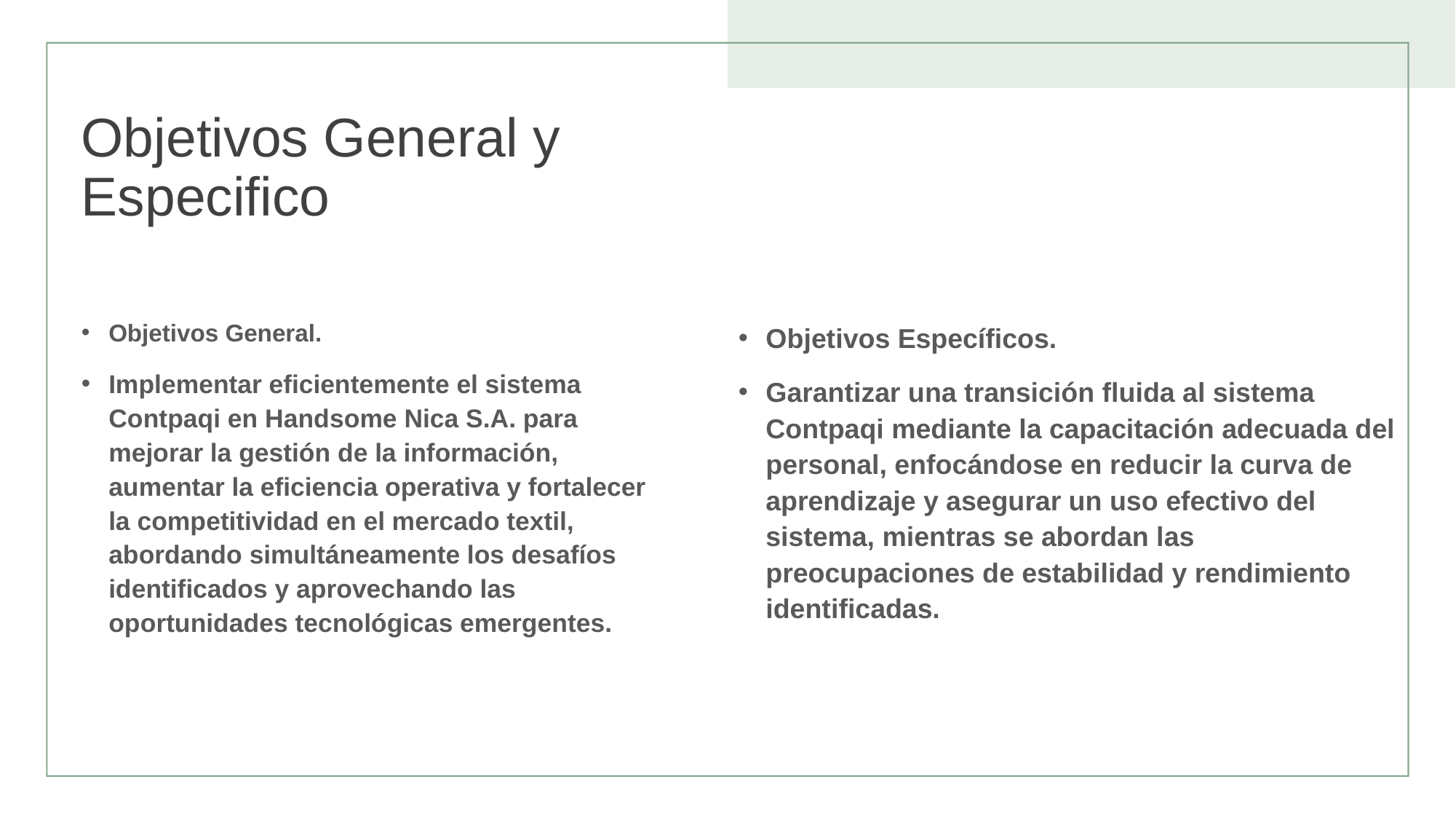

# Objetivos General y Especifico
Objetivos General.
Implementar eficientemente el sistema Contpaqi en Handsome Nica S.A. para mejorar la gestión de la información, aumentar la eficiencia operativa y fortalecer la competitividad en el mercado textil, abordando simultáneamente los desafíos identificados y aprovechando las oportunidades tecnológicas emergentes.
Objetivos Específicos.
Garantizar una transición fluida al sistema Contpaqi mediante la capacitación adecuada del personal, enfocándose en reducir la curva de aprendizaje y asegurar un uso efectivo del sistema, mientras se abordan las preocupaciones de estabilidad y rendimiento identificadas.